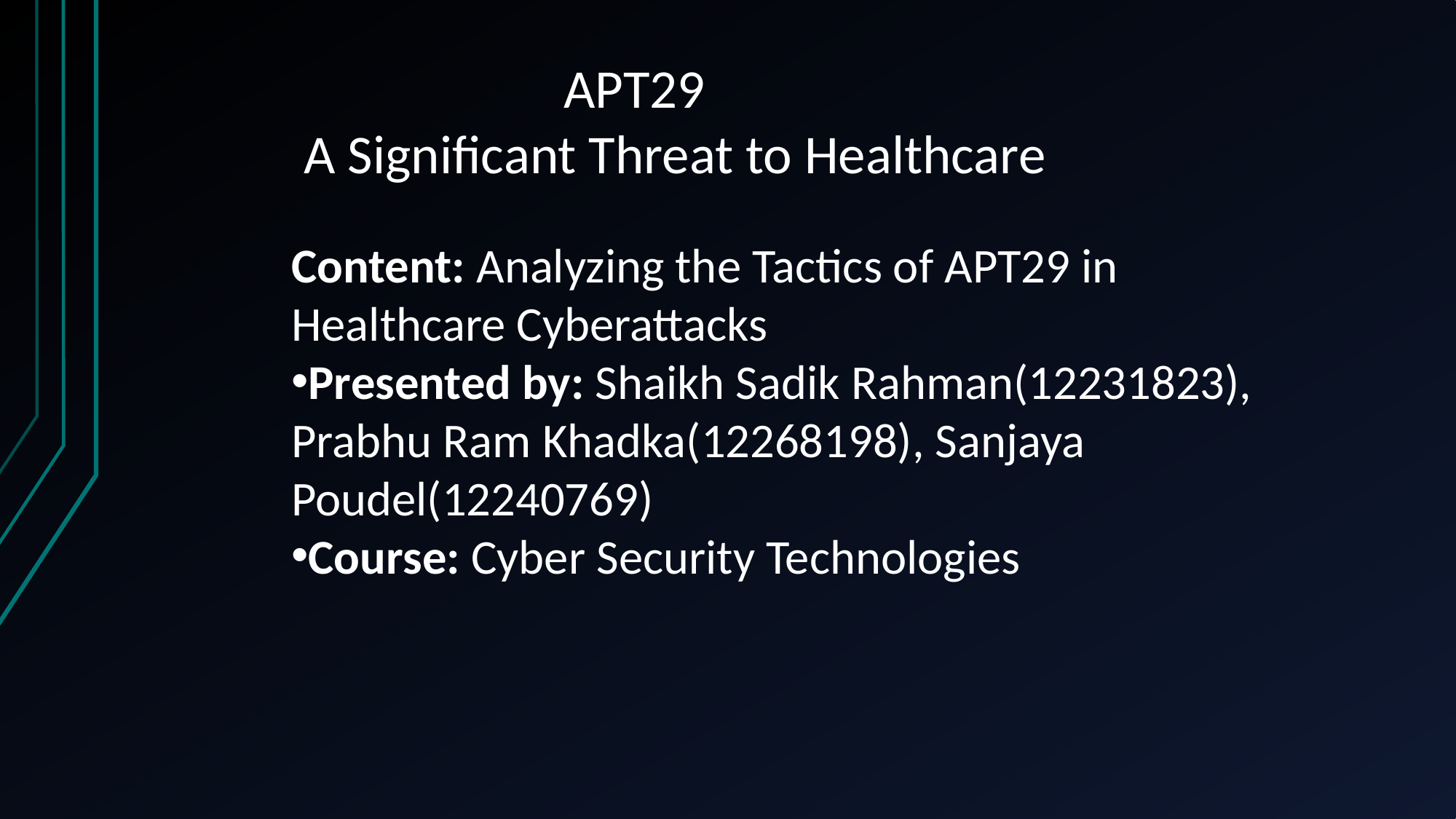

APT29
 A Significant Threat to Healthcare
Content: Analyzing the Tactics of APT29 in Healthcare Cyberattacks
Presented by: Shaikh Sadik Rahman(12231823), Prabhu Ram Khadka(12268198), Sanjaya Poudel(12240769)
Course: Cyber Security Technologies